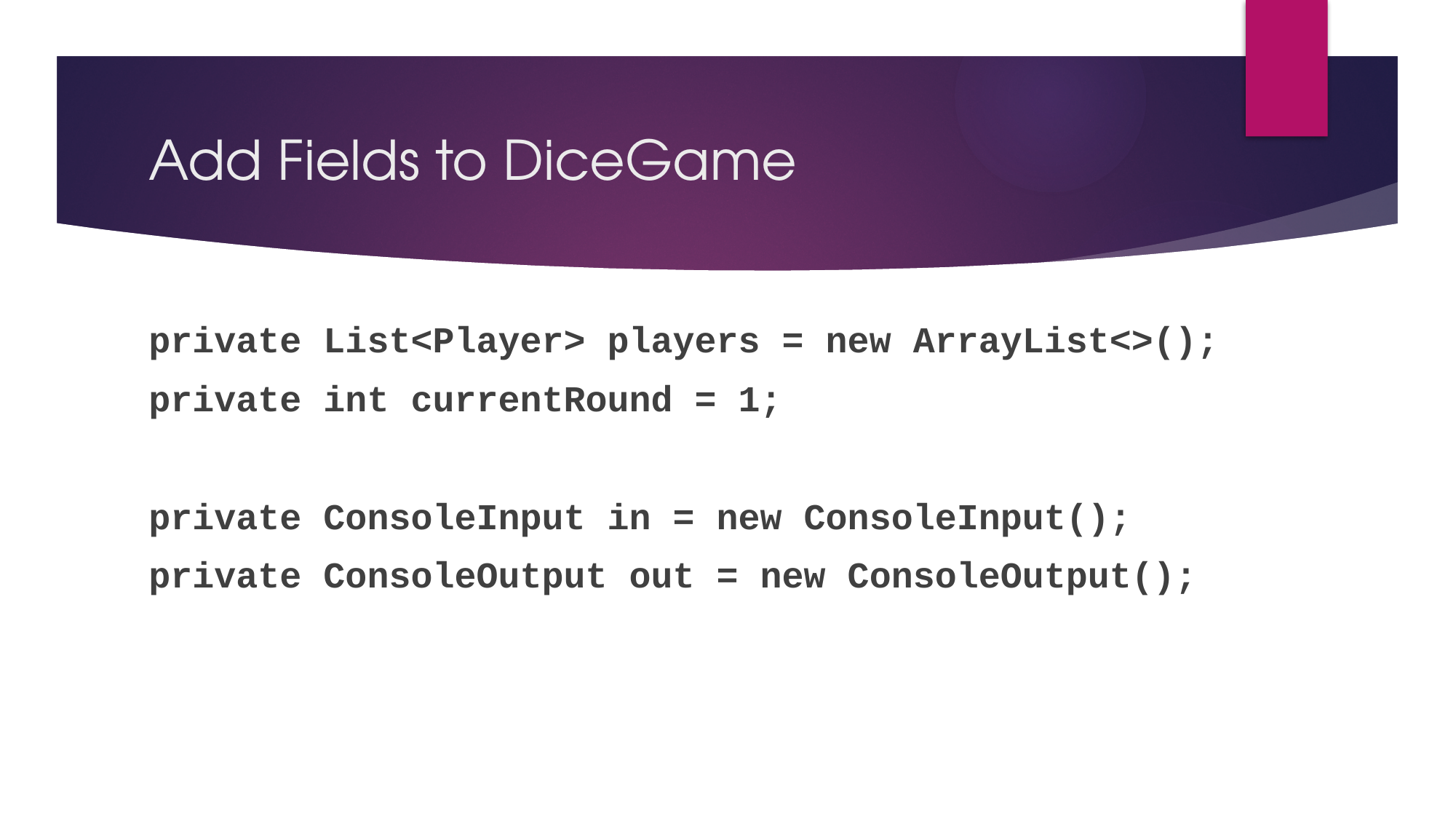

# Add Fields to DiceGame
private List<Player> players = new ArrayList<>();
private int currentRound = 1;

private ConsoleInput in = new ConsoleInput();
private ConsoleOutput out = new ConsoleOutput();